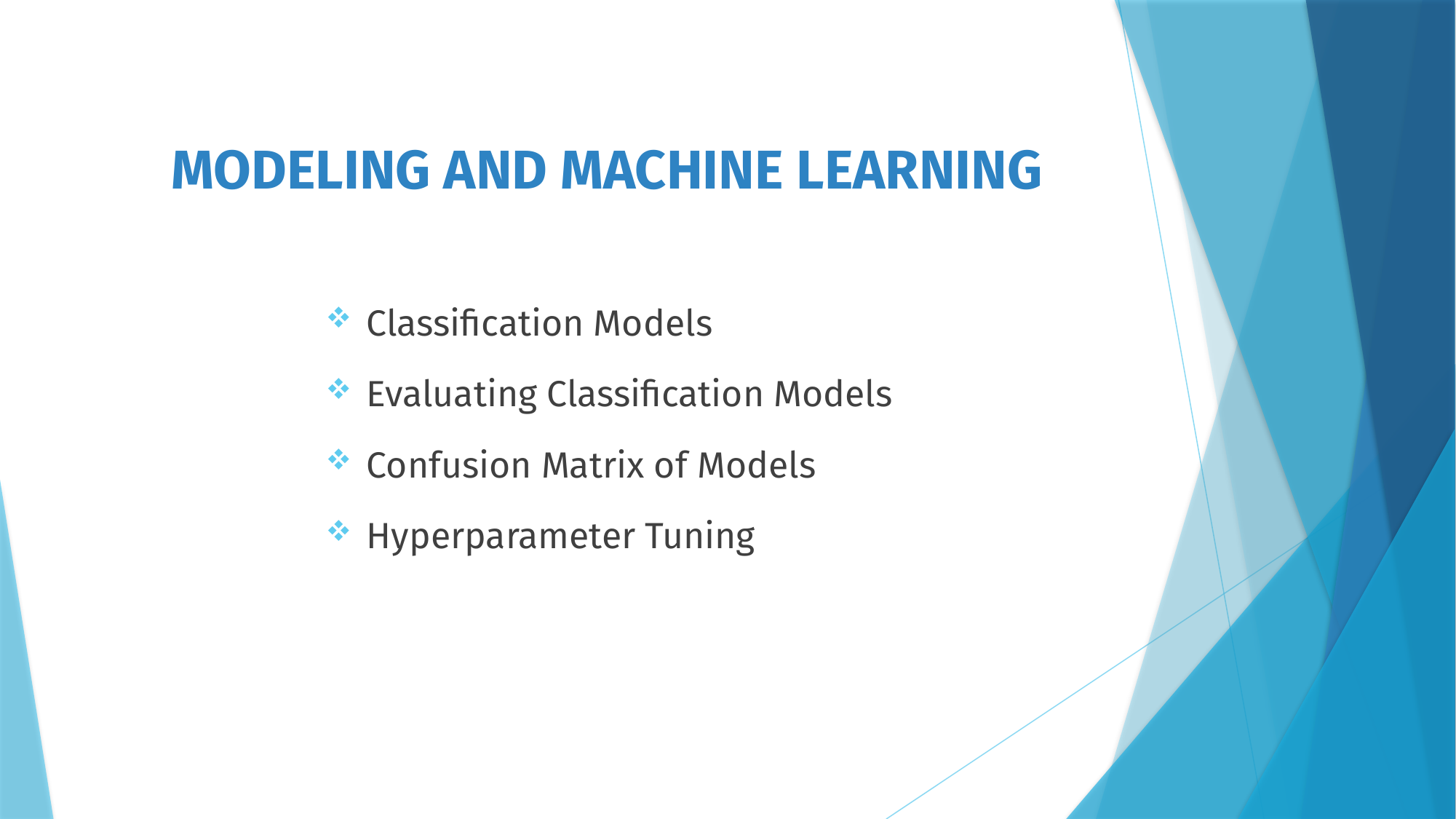

# Modeling and Machine learning
Classification Models
Evaluating Classification Models
Confusion Matrix of Models
Hyperparameter Tuning